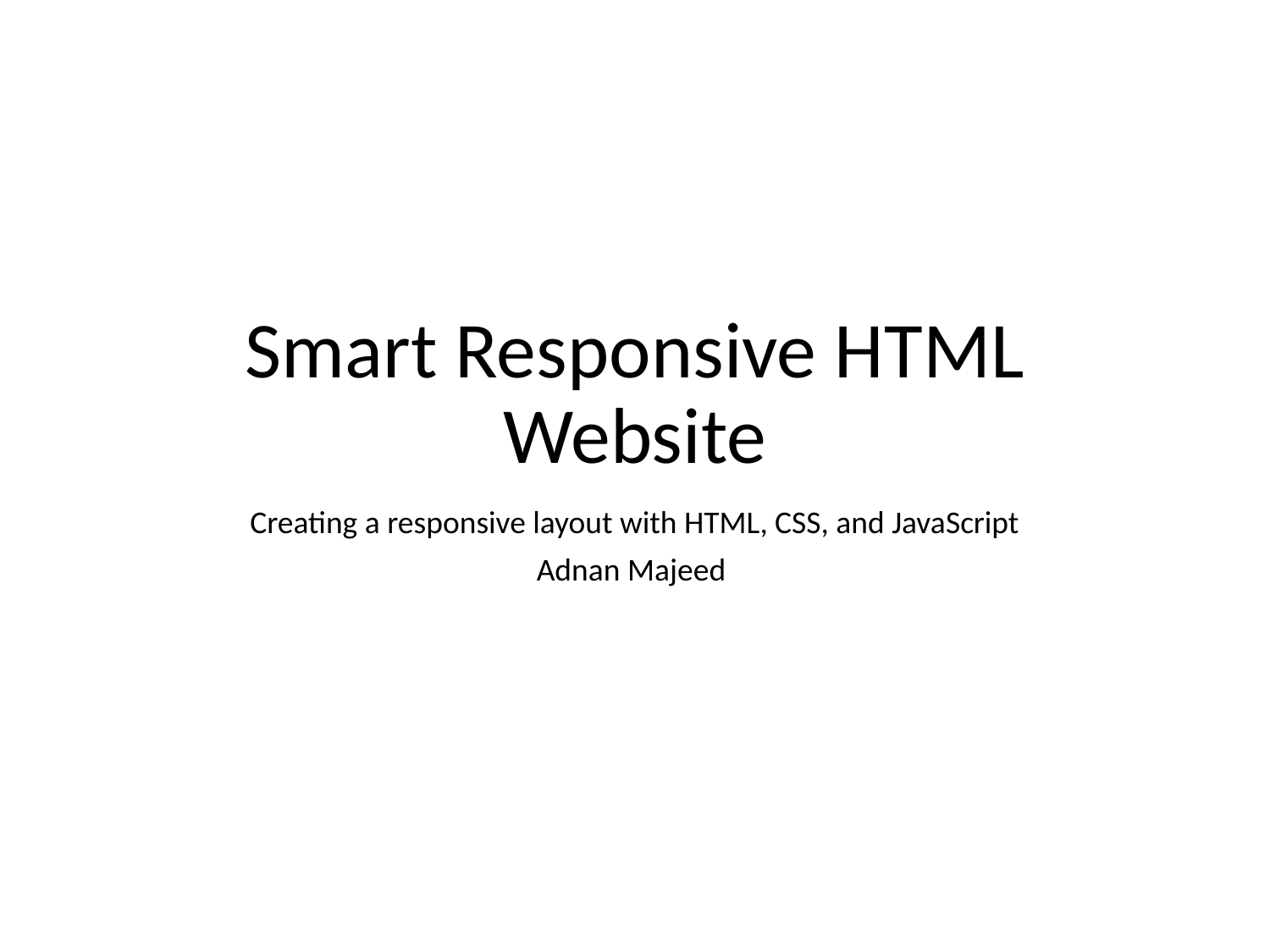

# Smart Responsive HTML Website
Creating a responsive layout with HTML, CSS, and JavaScript
Adnan Majeed